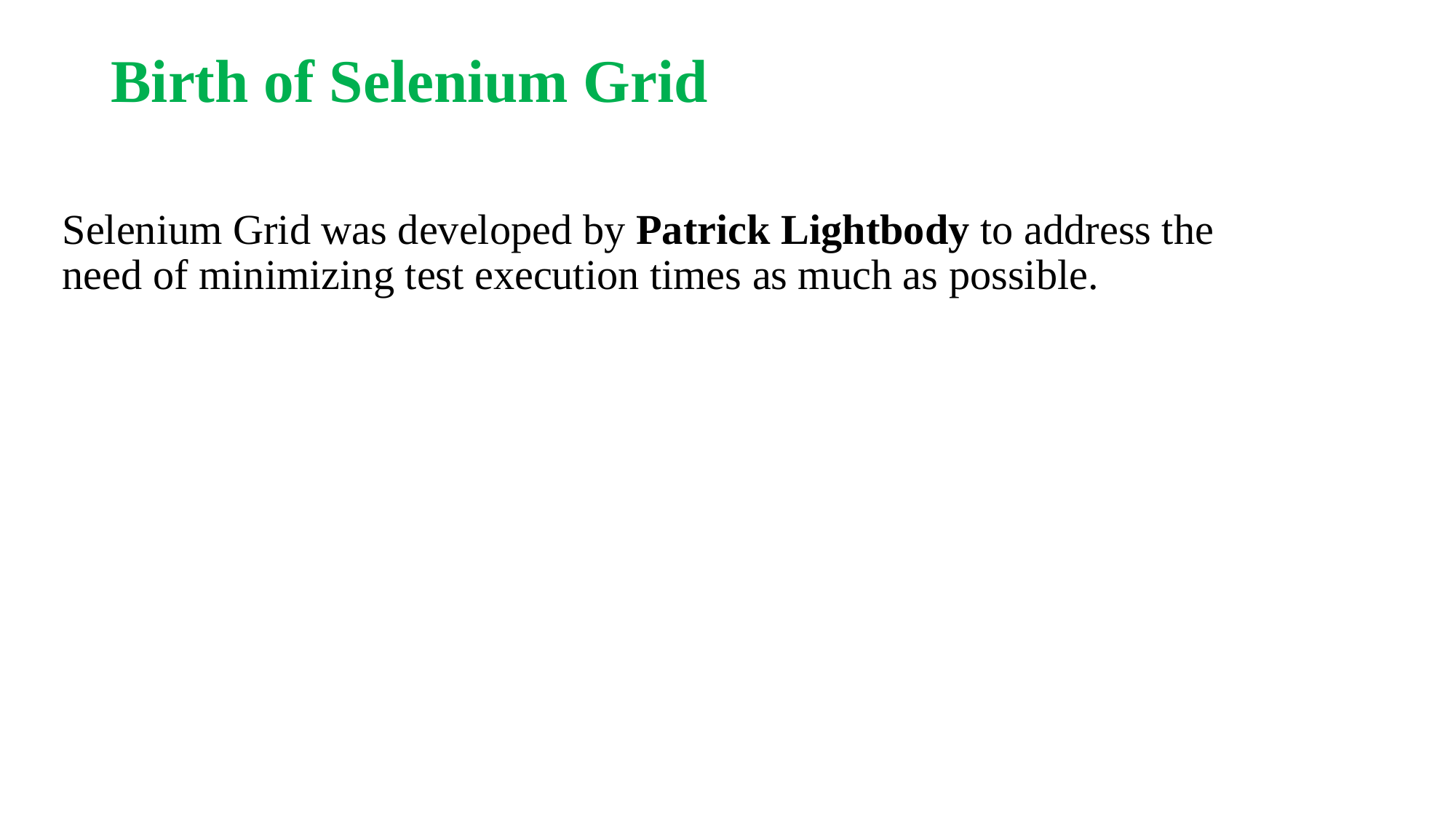

# Birth of Selenium Grid
Selenium Grid was developed by Patrick Lightbody to address the need of minimizing test execution times as much as possible.